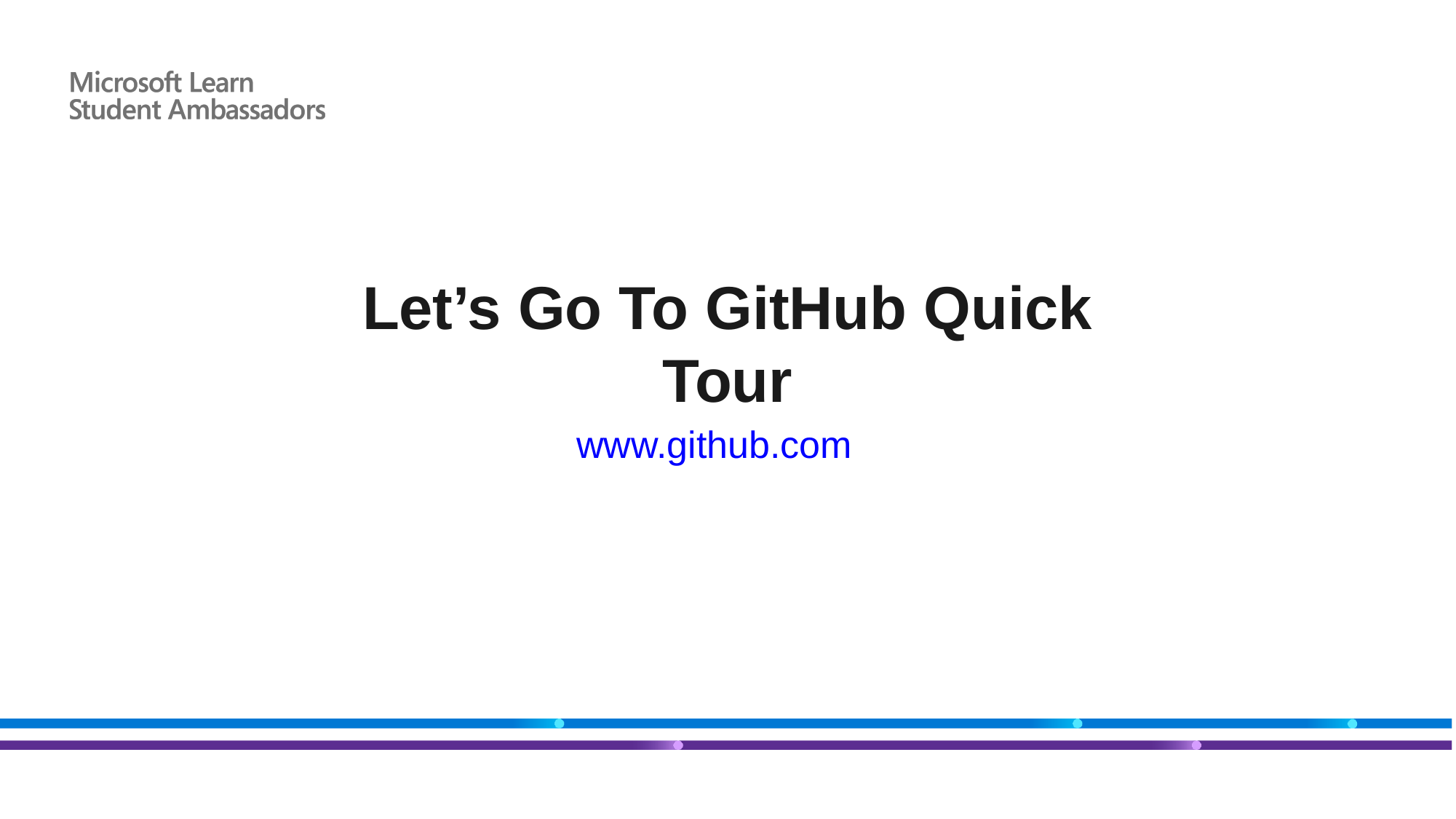

# Let’s Go To GitHub Quick Tour
www.github.com